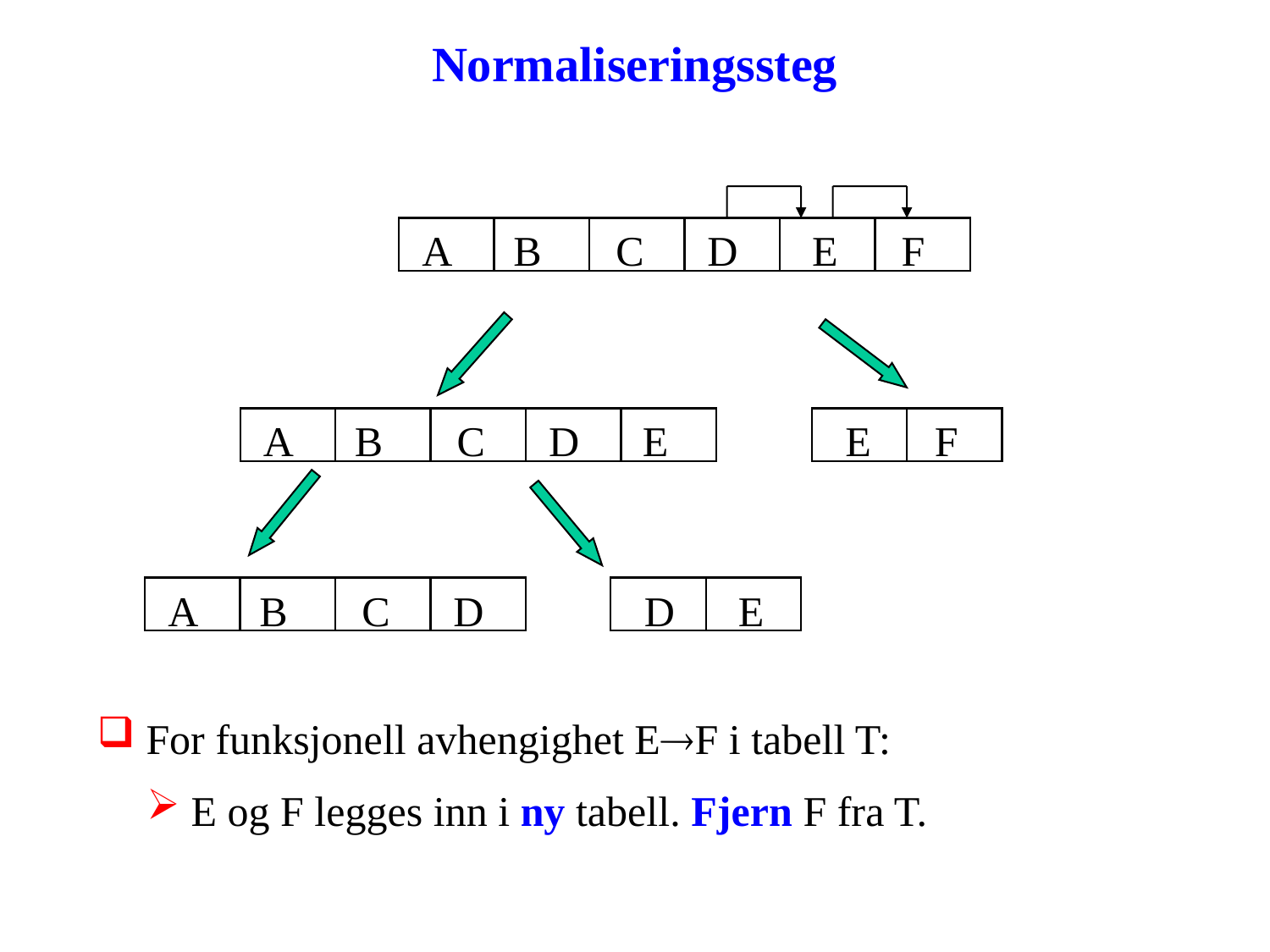

# Normaliseringssteg

 A      B       C      D       E      F

 A      B       C      D      E

  E      F

 A      B       C      D

 D      E

 For funksjonell avhengighet E→F i tabell T:
 E og F legges inn i ny tabell. Fjern F fra T.